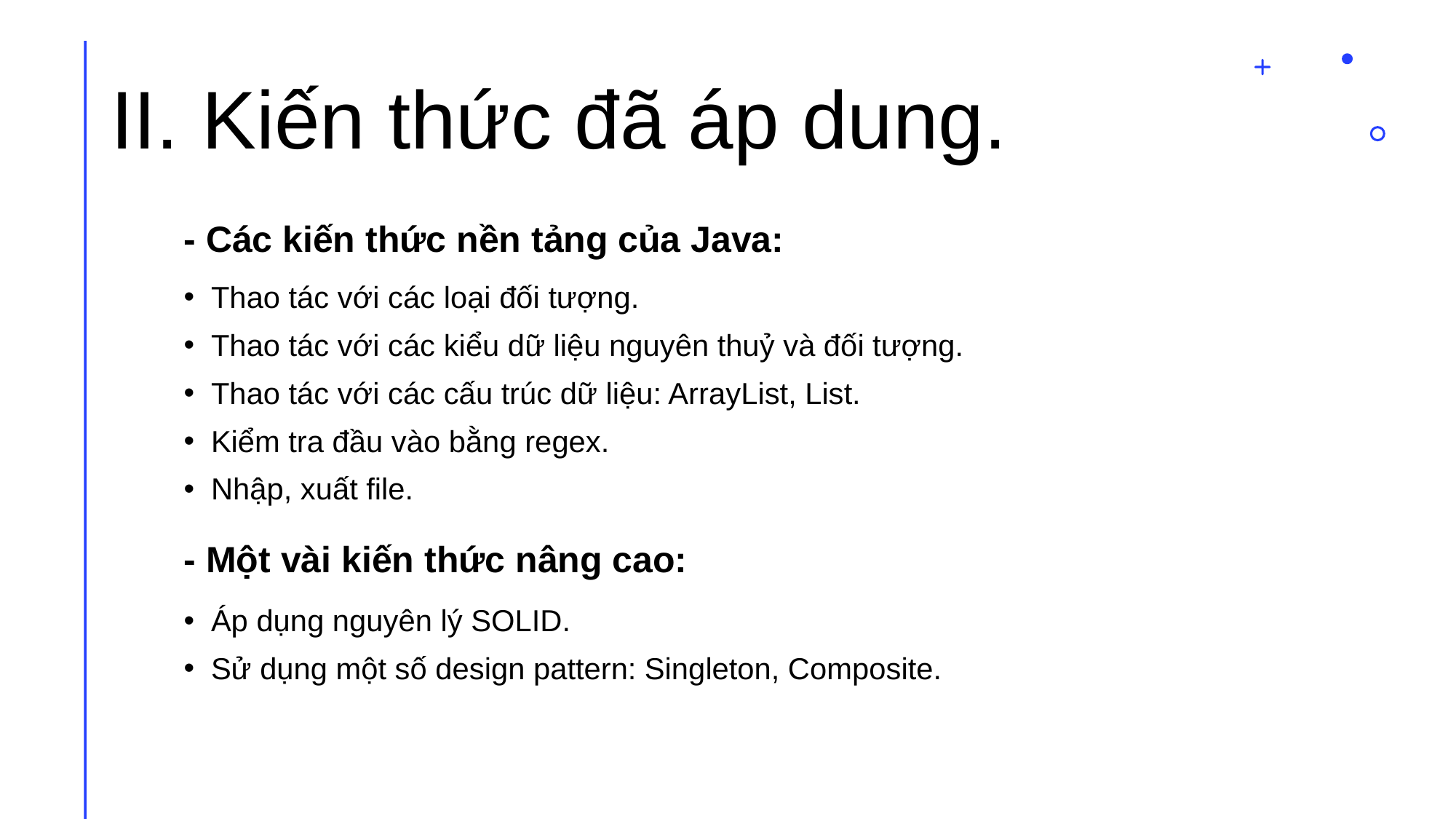

# II. Kiến thức đã áp dung.
- Các kiến thức nền tảng của Java:
Thao tác với các loại đối tượng.
Thao tác với các kiểu dữ liệu nguyên thuỷ và đối tượng.
Thao tác với các cấu trúc dữ liệu: ArrayList, List.
Kiểm tra đầu vào bằng regex.
Nhập, xuất file.

- Một vài kiến thức nâng cao:
Áp dụng nguyên lý SOLID.
Sử dụng một số design pattern: Singleton, Composite.